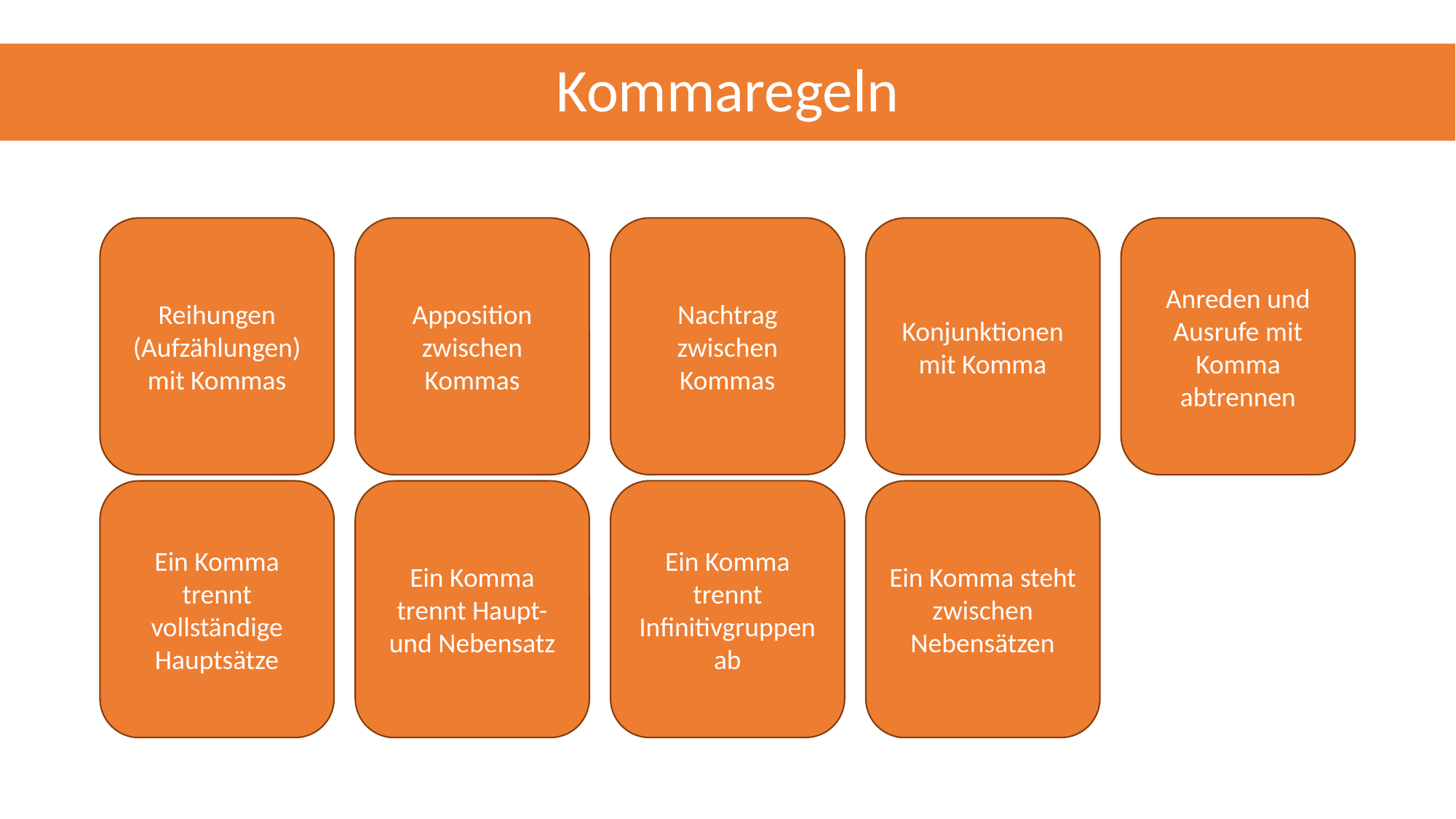

# Kommaregeln
Nachtrag zwischen Kommas
Reihungen (Aufzählungen) mit Kommas
Apposition zwischen Kommas
Konjunktionen mit Komma
Anreden und Ausrufe mit Komma abtrennen
Ein Komma trennt Infinitivgruppen ab
Ein Komma trennt vollständige Hauptsätze
Ein Komma trennt Haupt- und Nebensatz
Ein Komma steht zwischen Nebensätzen